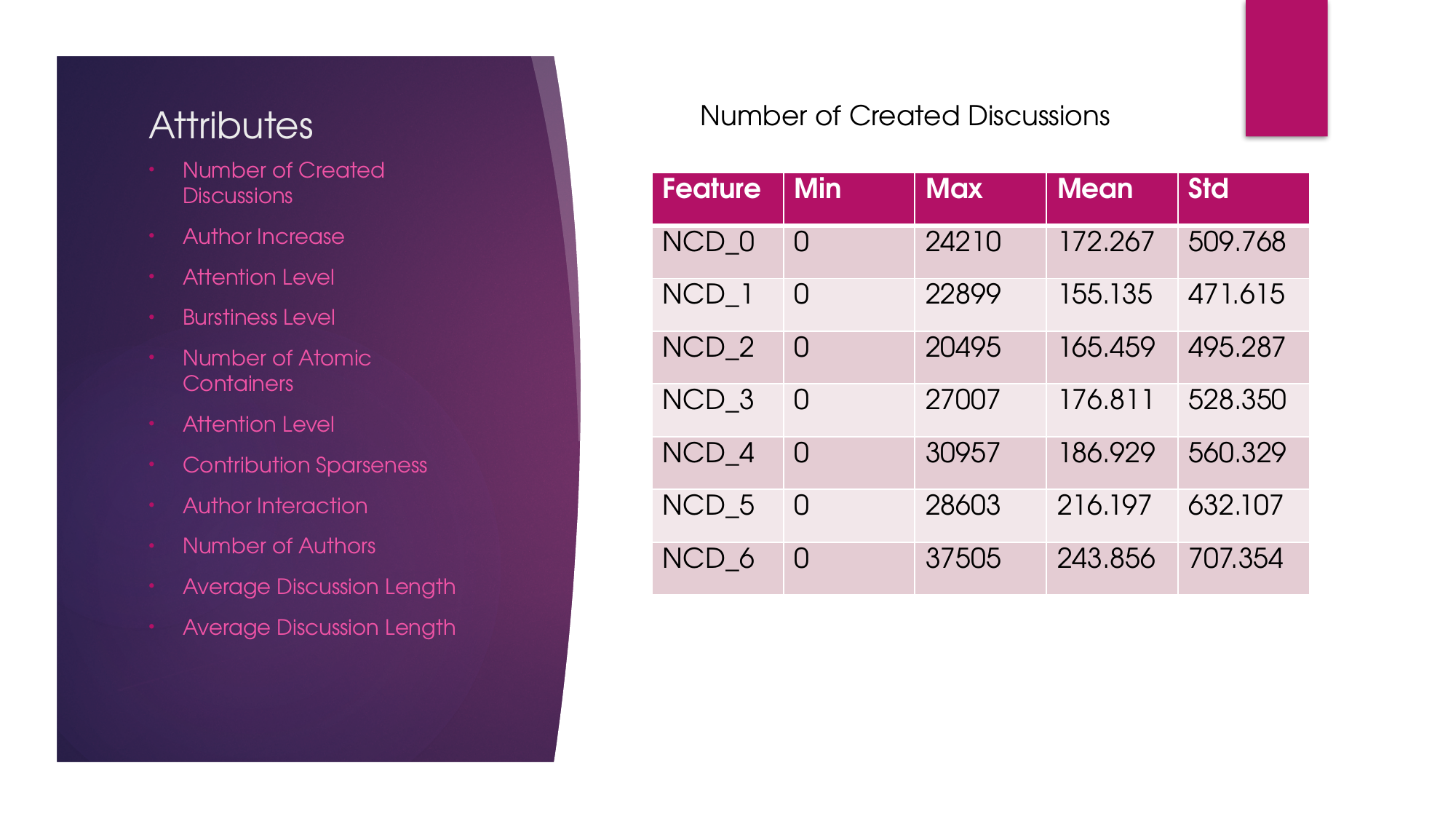

Number of Created Discussions
# Attributes
Number of Created Discussions
Author Increase
Attention Level
Burstiness Level
Number of Atomic Containers
Attention Level
Contribution Sparseness
Author Interaction
Number of Authors
Average Discussion Length
Average Discussion Length
| Feature | Min | Max | Mean | Std |
| --- | --- | --- | --- | --- |
| NCD\_0 | 0 | 24210 | 172.267 | 509.768 |
| NCD\_1 | 0 | 22899 | 155.135 | 471.615 |
| NCD\_2 | 0 | 20495 | 165.459 | 495.287 |
| NCD\_3 | 0 | 27007 | 176.811 | 528.350 |
| NCD\_4 | 0 | 30957 | 186.929 | 560.329 |
| NCD\_5 | 0 | 28603 | 216.197 | 632.107 |
| NCD\_6 | 0 | 37505 | 243.856 | 707.354 |